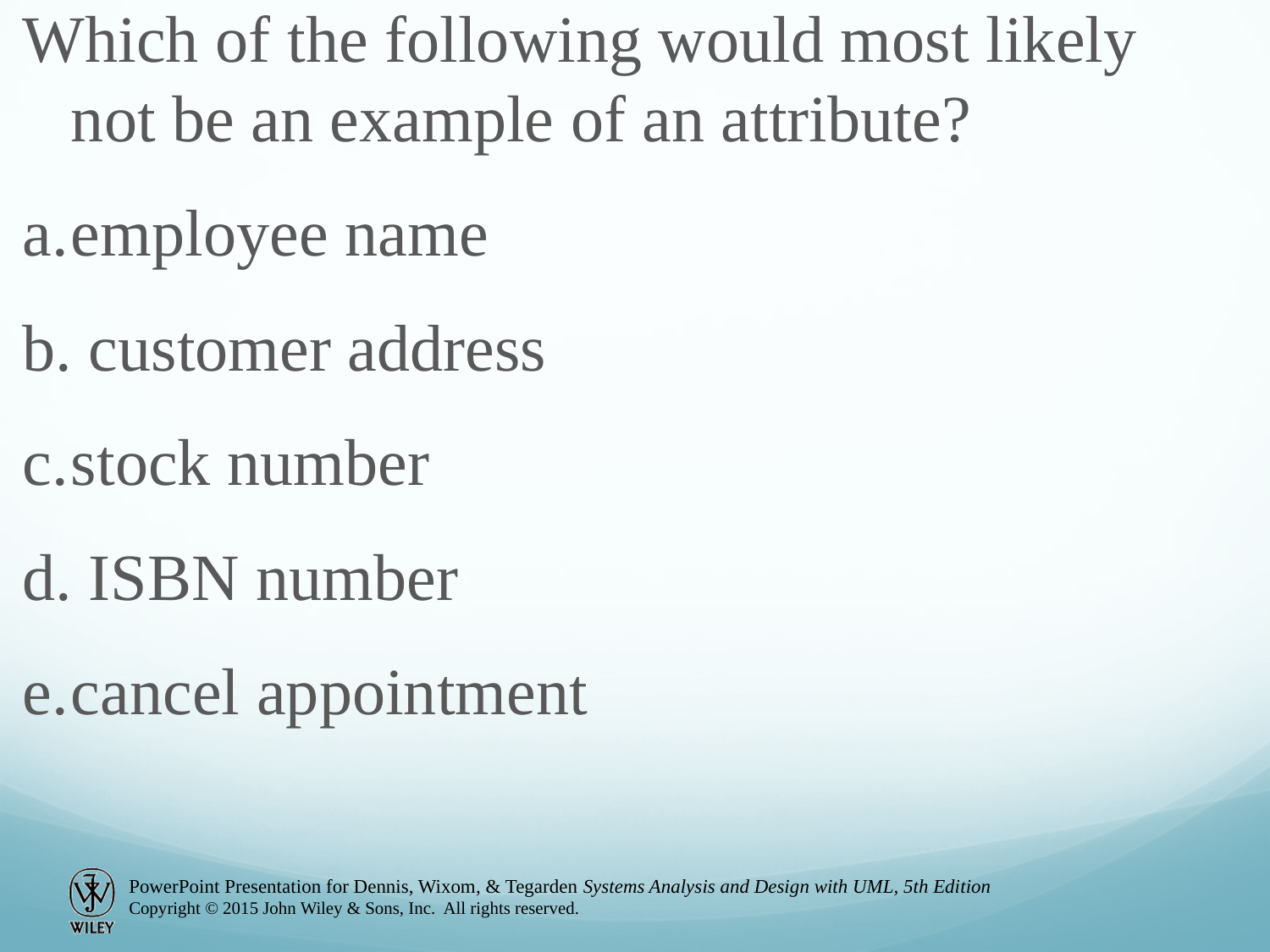

Which of the following would most likely not be an example of an attribute?
a.	employee name
b. customer address
c.	stock number
d. ISBN number
e.	cancel appointment